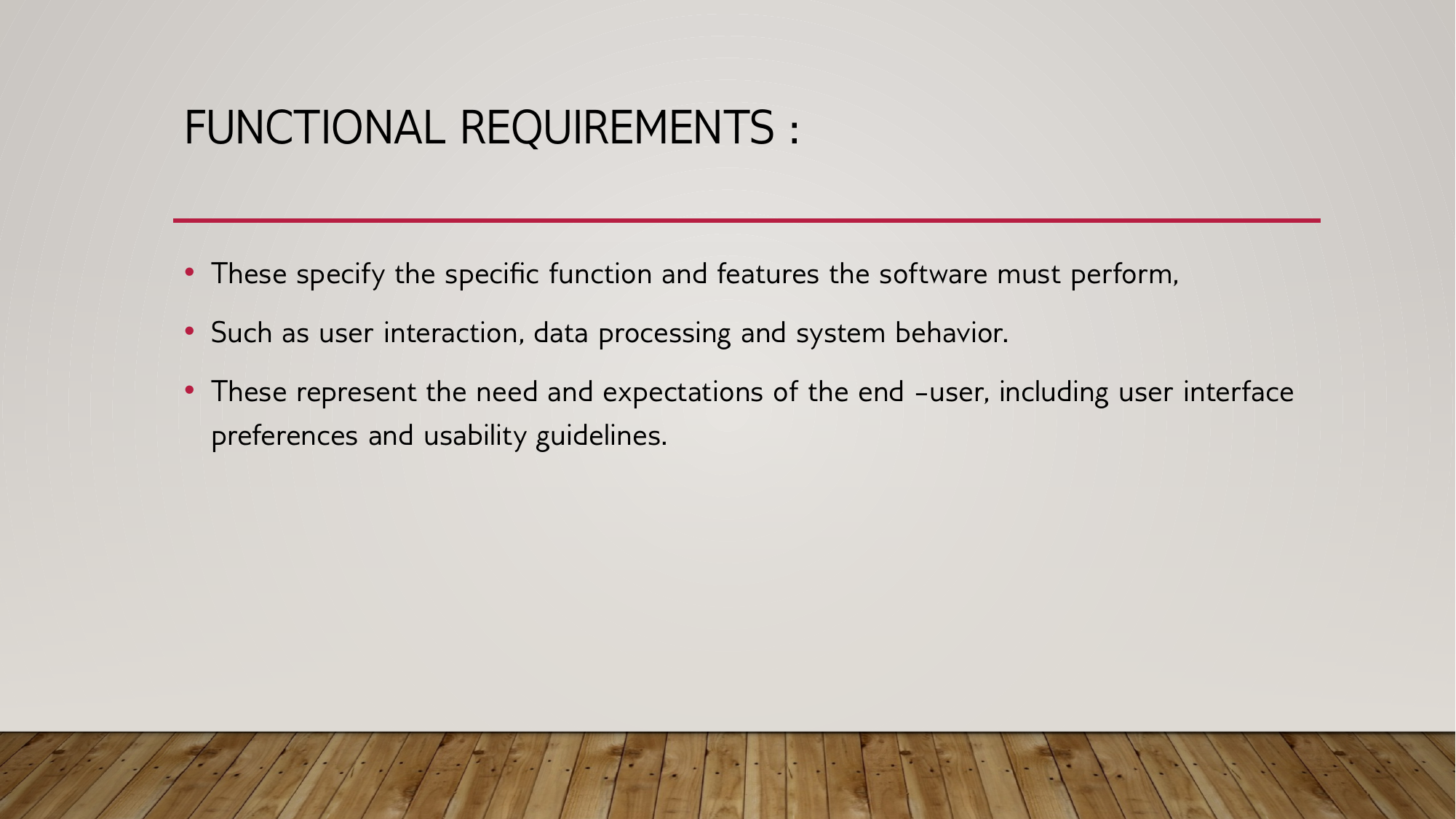

# Functional requirements :
These specify the specific function and features the software must perform,
Such as user interaction, data processing and system behavior.
These represent the need and expectations of the end –user, including user interface preferences and usability guidelines.